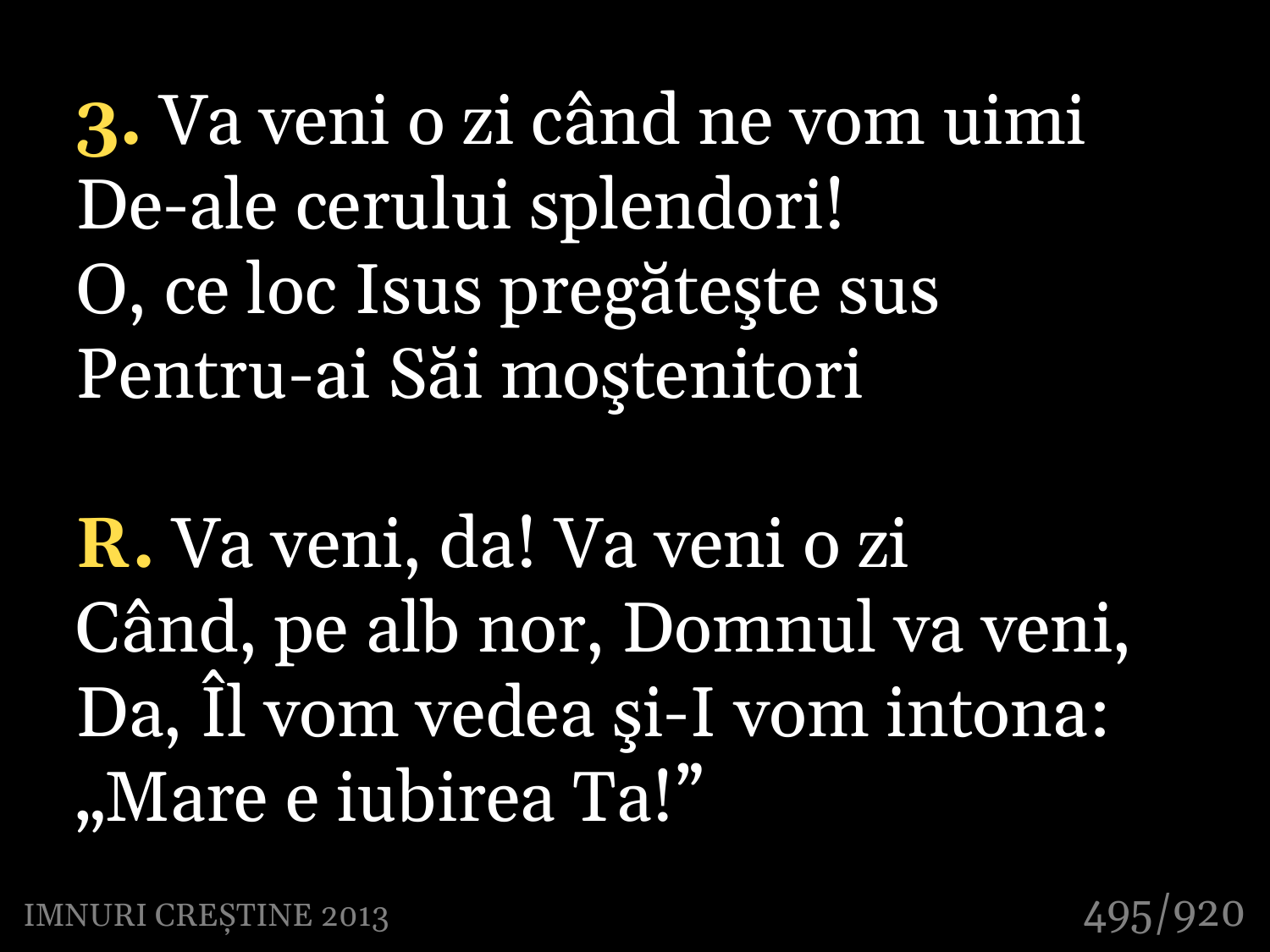

3. Va veni o zi când ne vom uimi
De-ale cerului splendori!
O, ce loc Isus pregăteşte sus
Pentru-ai Săi moştenitori

R. Va veni, da! Va veni o zi
Când, pe alb nor, Domnul va veni,
Da, Îl vom vedea şi-I vom intona:
„Mare e iubirea Ta!”
495/920
IMNURI CREȘTINE 2013